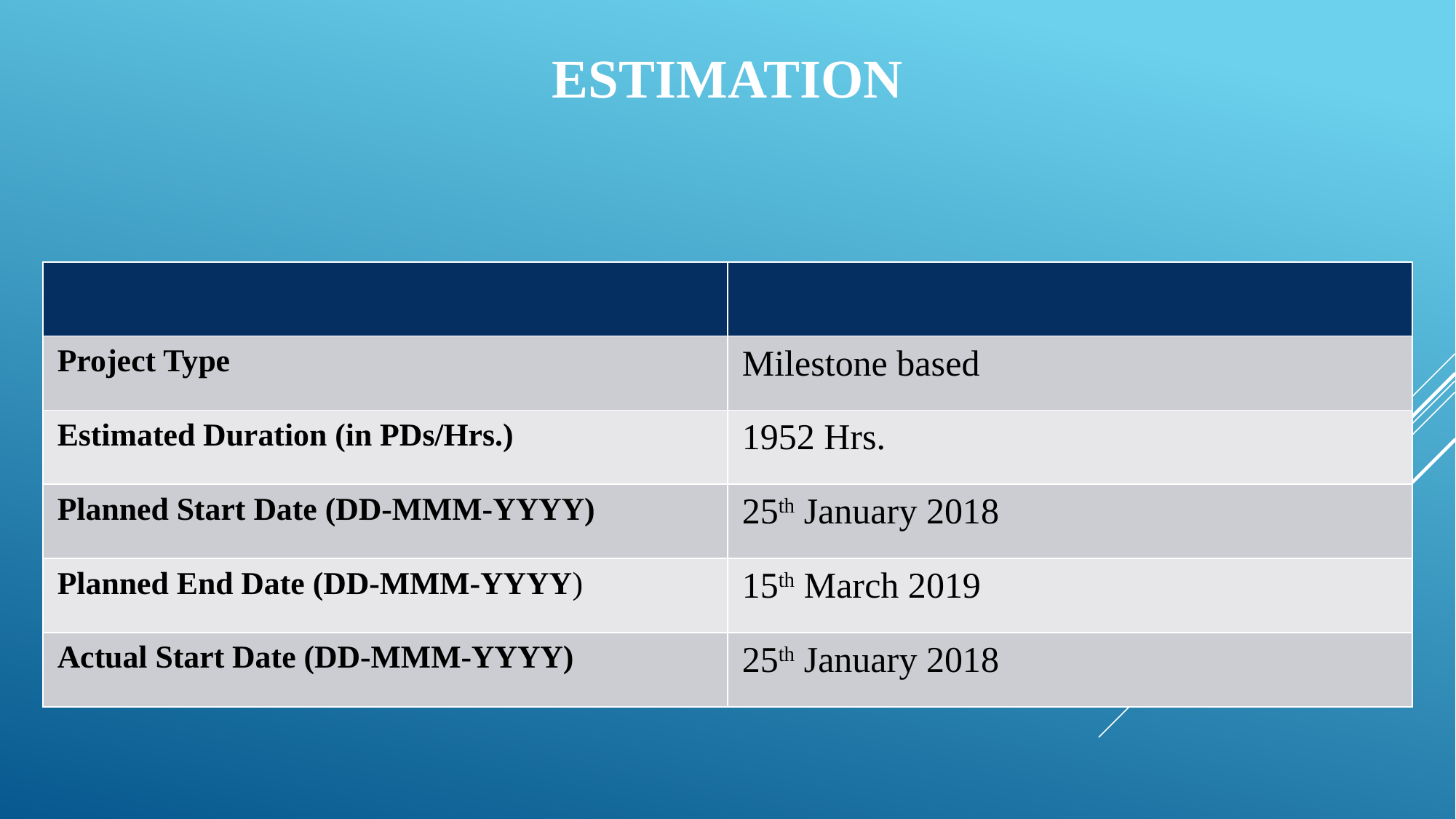

# Estimation
|  |  |
| --- | --- |
| Project Type | Milestone based |
| Estimated Duration (in PDs/Hrs.) | 1952 Hrs. |
| Planned Start Date (DD-MMM-YYYY) | 25th January 2018 |
| Planned End Date (DD-MMM-YYYY) | 15th March 2019 |
| Actual Start Date (DD-MMM-YYYY) | 25th January 2018 |